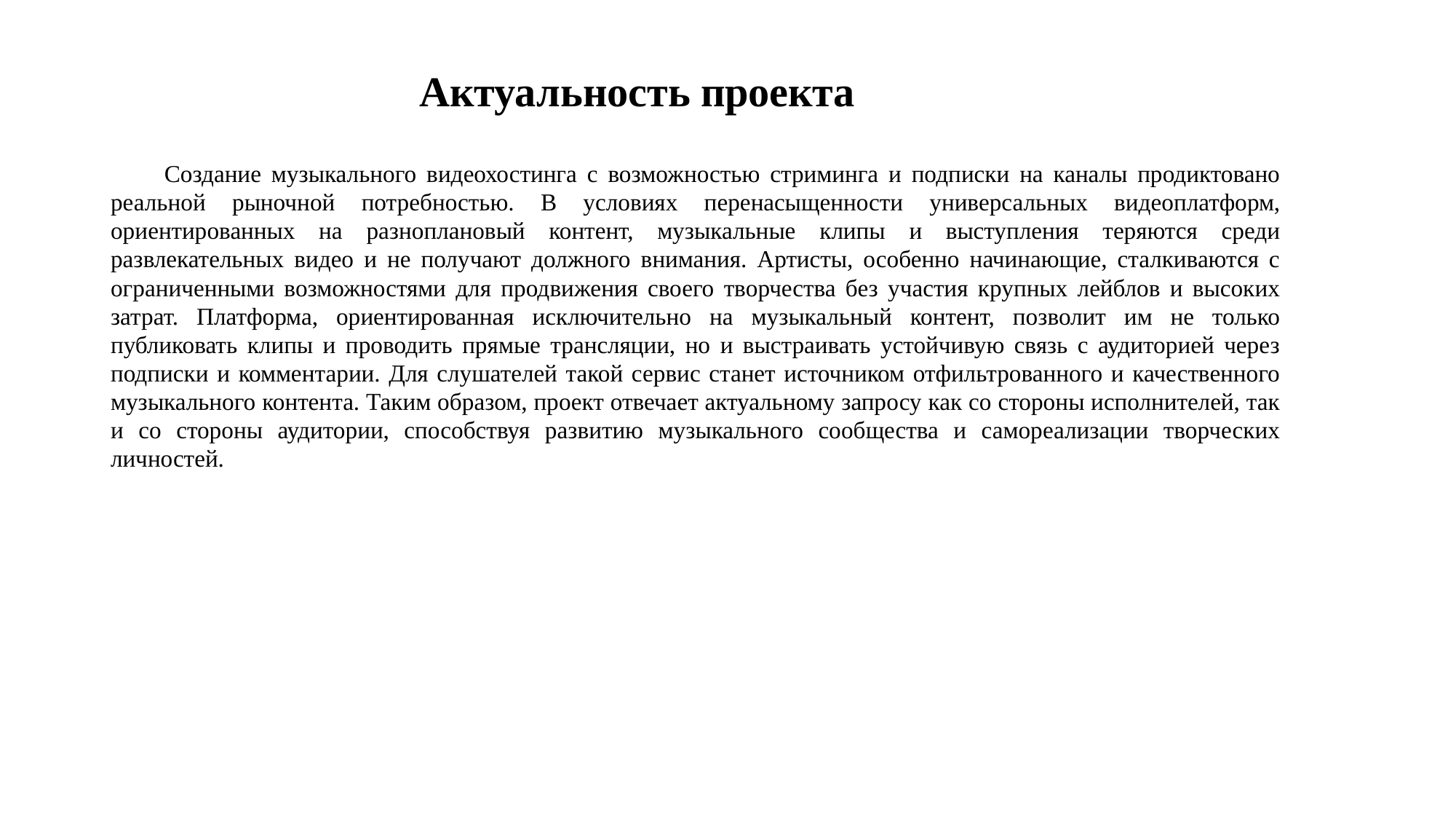

# Актуальность проекта
Создание музыкального видеохостинга с возможностью стриминга и подписки на каналы продиктовано реальной рыночной потребностью. В условиях перенасыщенности универсальных видеоплатформ, ориентированных на разноплановый контент, музыкальные клипы и выступления теряются среди развлекательных видео и не получают должного внимания. Артисты, особенно начинающие, сталкиваются с ограниченными возможностями для продвижения своего творчества без участия крупных лейблов и высоких затрат. Платформа, ориентированная исключительно на музыкальный контент, позволит им не только публиковать клипы и проводить прямые трансляции, но и выстраивать устойчивую связь с аудиторией через подписки и комментарии. Для слушателей такой сервис станет источником отфильтрованного и качественного музыкального контента. Таким образом, проект отвечает актуальному запросу как со стороны исполнителей, так и со стороны аудитории, способствуя развитию музыкального сообщества и самореализации творческих личностей.